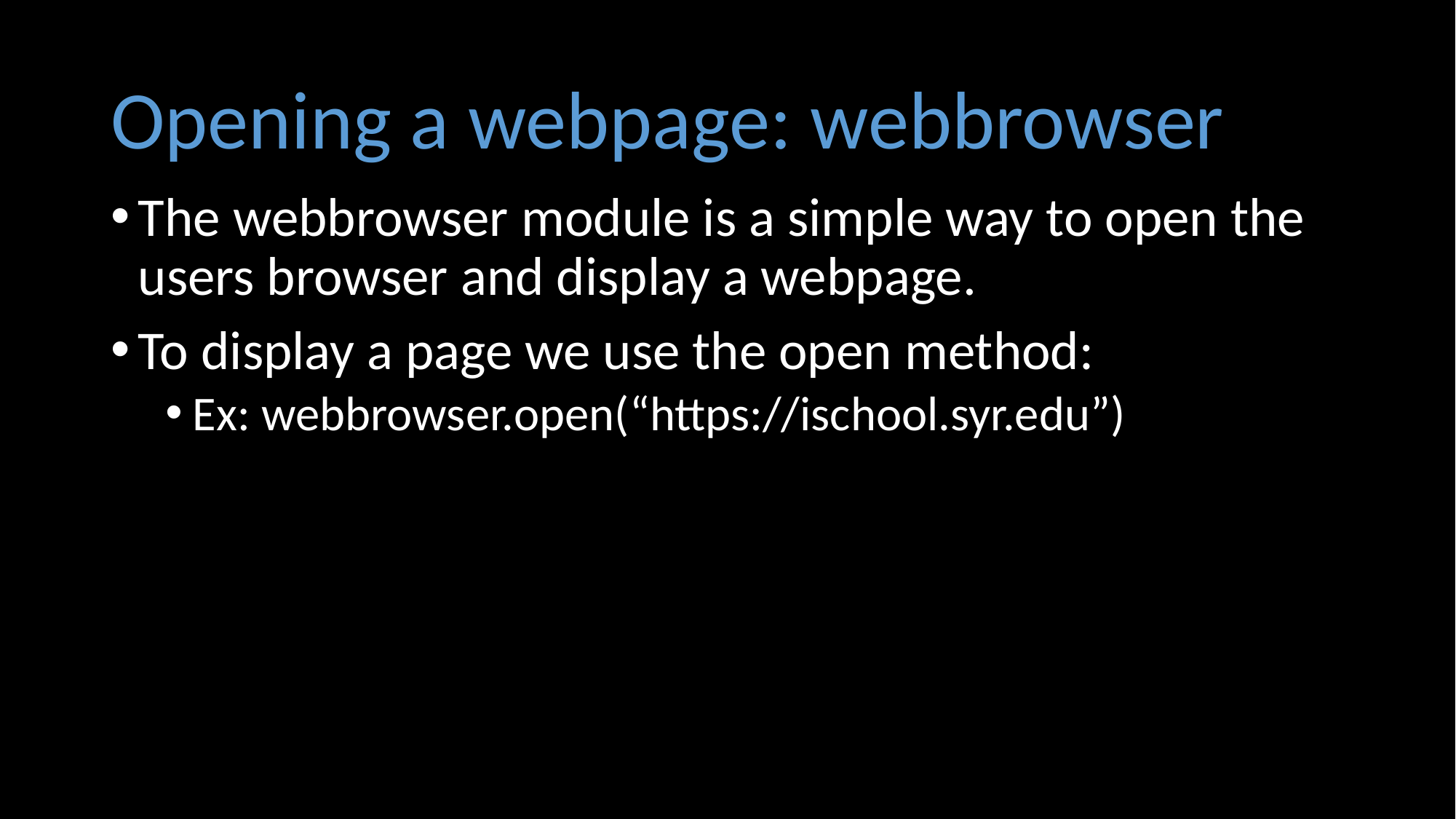

# Opening a webpage: webbrowser
The webbrowser module is a simple way to open the users browser and display a webpage.
To display a page we use the open method:
Ex: webbrowser.open(“https://ischool.syr.edu”)